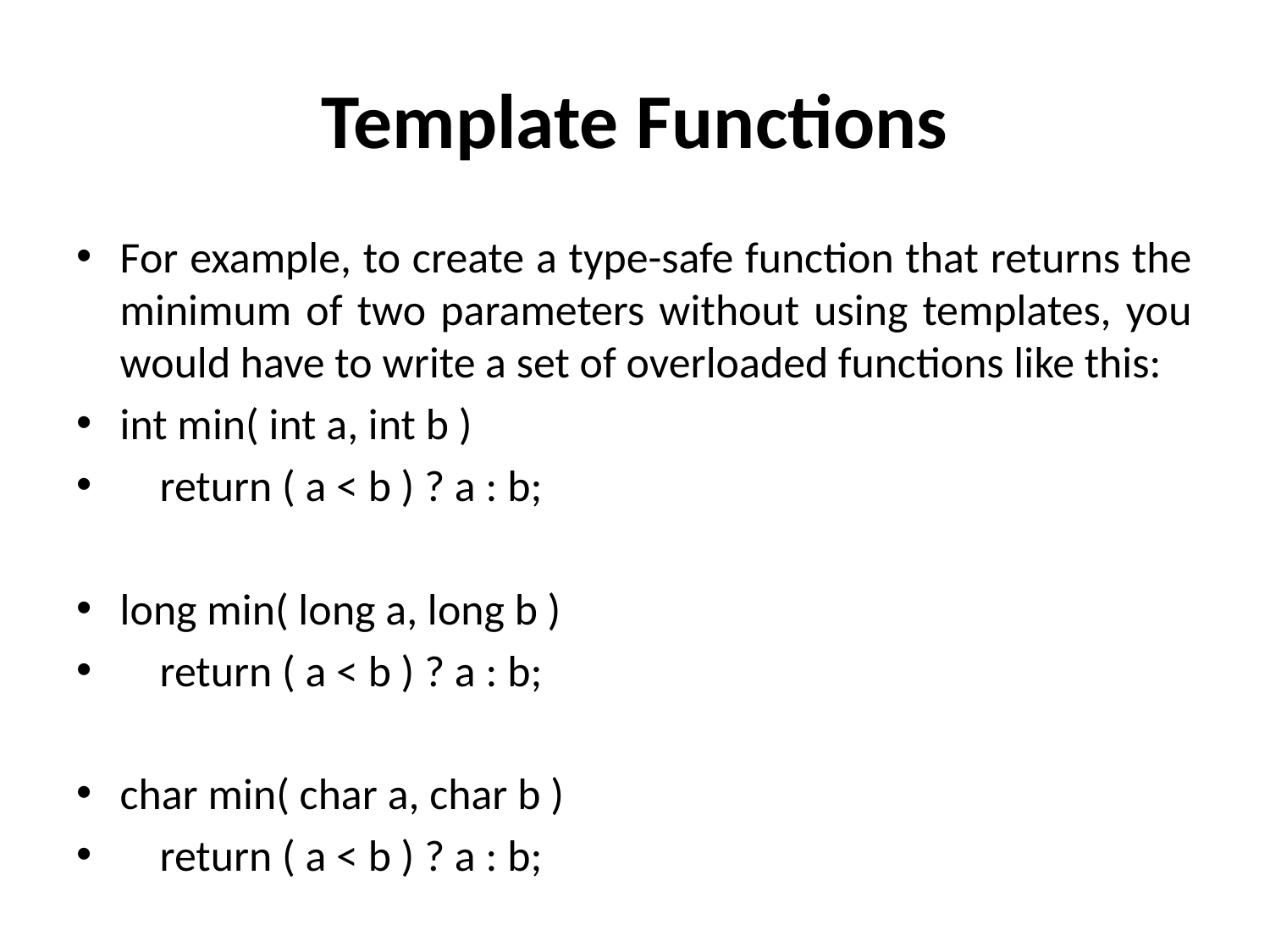

# Template Functions
For example, to create a type-safe function that returns the minimum of two parameters without using templates, you would have to write a set of overloaded functions like this:
int min( int a, int b )
    return ( a < b ) ? a : b;

long min( long a, long b )
    return ( a < b ) ? a : b;

char min( char a, char b )
    return ( a < b ) ? a : b;